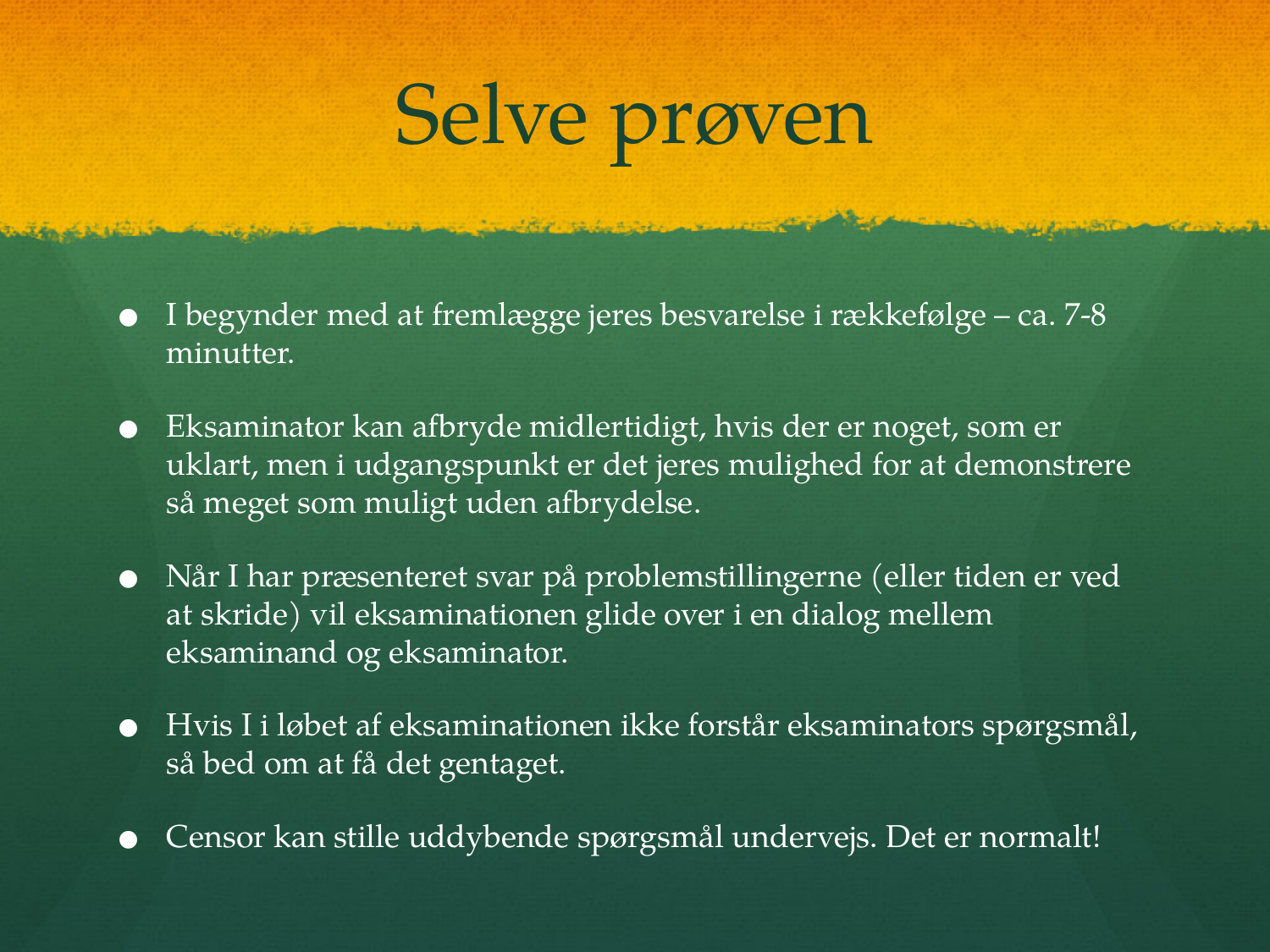

# Selve prøven
I begynder med at fremlægge jeres besvarelse i rækkefølge – ca. 7-8 minutter.
Eksaminator kan afbryde midlertidigt, hvis der er noget, som er uklart, men i udgangspunkt er det jeres mulighed for at demonstrere så meget som muligt uden afbrydelse.
Når I har præsenteret svar på problemstillingerne (eller tiden er ved at skride) vil eksaminationen glide over i en dialog mellem eksaminand og eksaminator.
Hvis I i løbet af eksaminationen ikke forstår eksaminators spørgsmål, så bed om at få det gentaget.
Censor kan stille uddybende spørgsmål undervejs. Det er normalt!